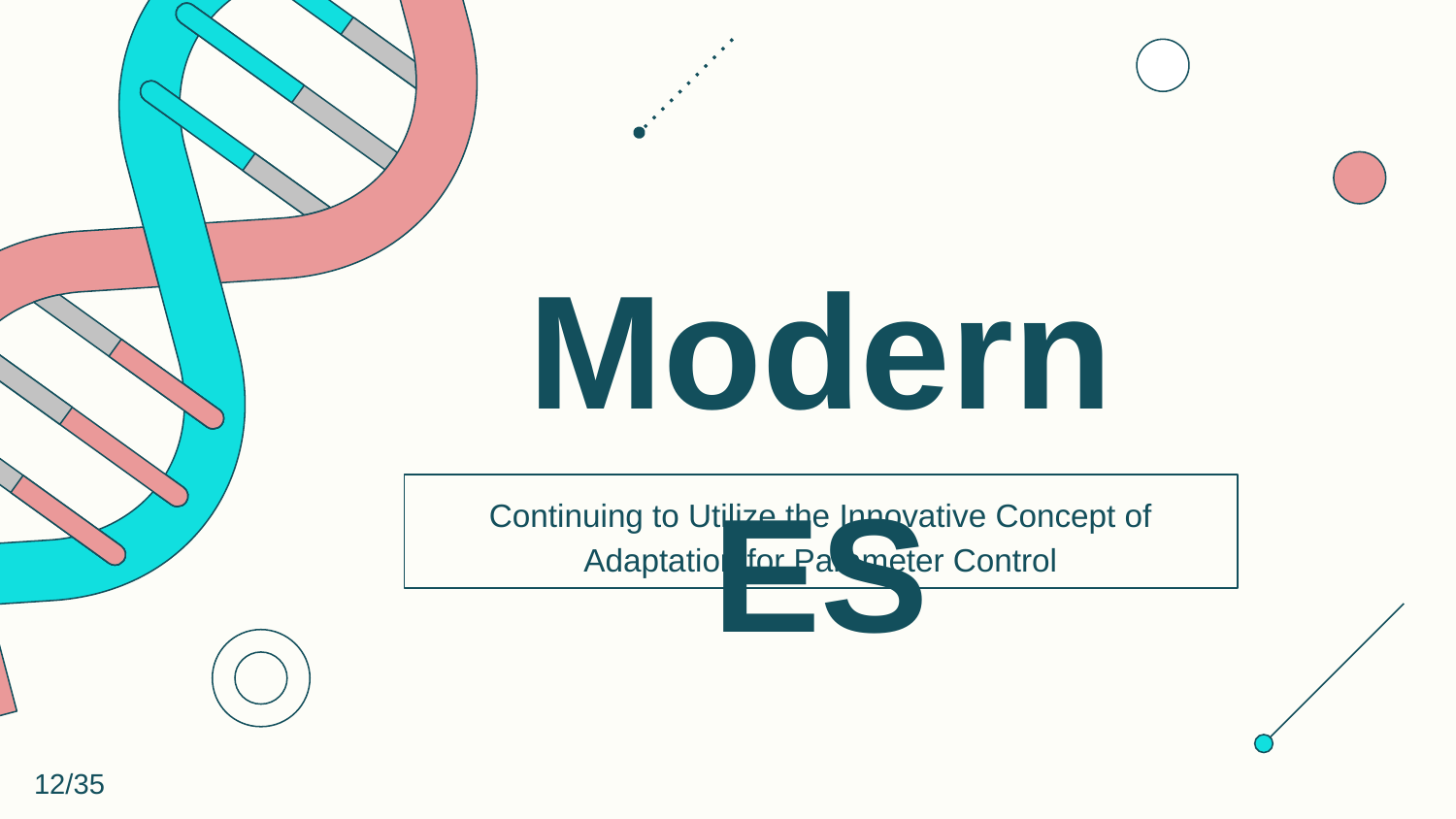

# Modern ES
Continuing to Utilize the Innovative Concept of Adaptation for Parameter Control

12/35